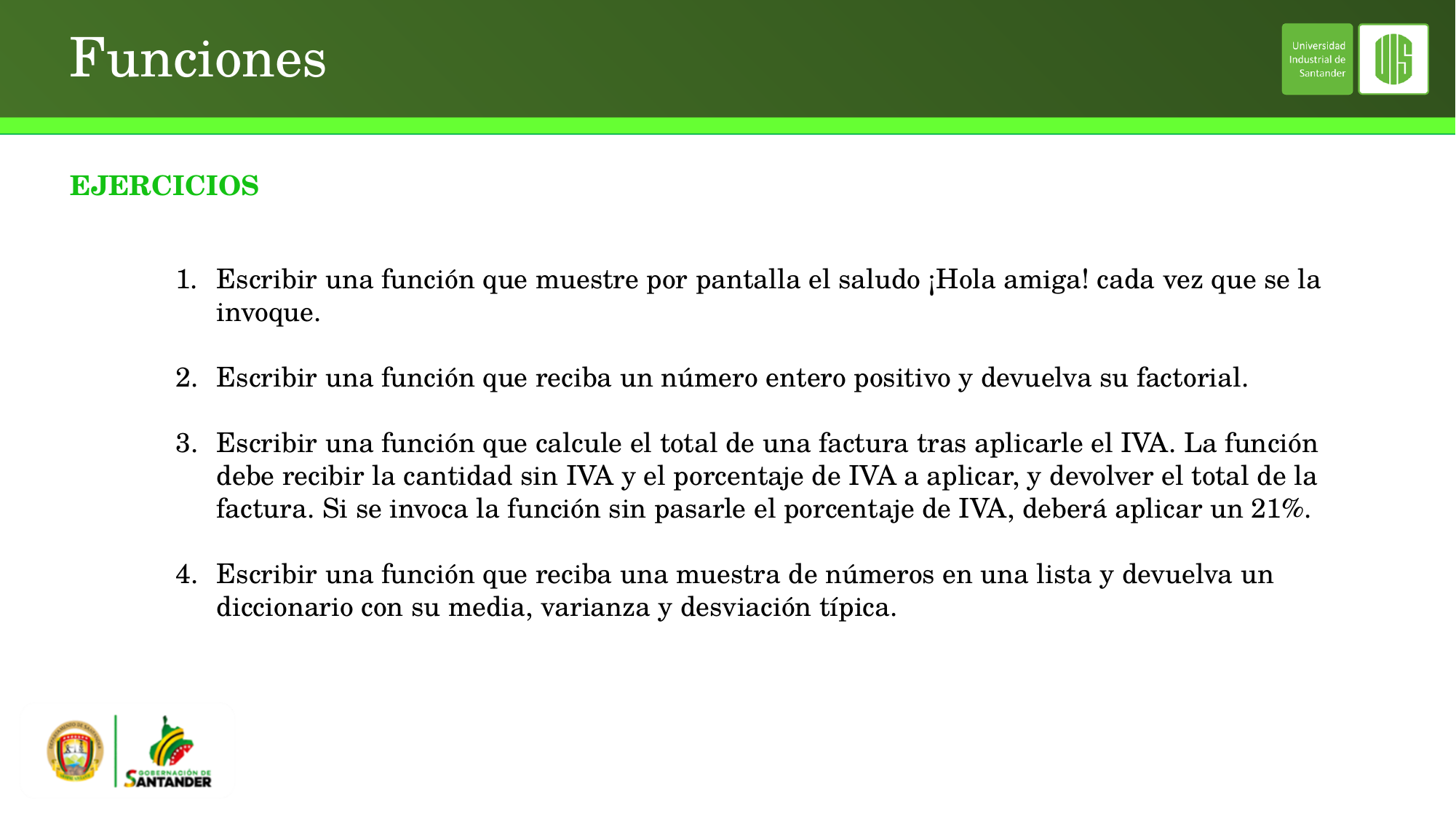

# Funciones
EJERCICIOS
Escribir una función que muestre por pantalla el saludo ¡Hola amiga! cada vez que se la invoque.

Escribir una función que reciba un número entero positivo y devuelva su factorial.

Escribir una función que calcule el total de una factura tras aplicarle el IVA. La función debe recibir la cantidad sin IVA y el porcentaje de IVA a aplicar, y devolver el total de la factura. Si se invoca la función sin pasarle el porcentaje de IVA, deberá aplicar un 21%.

Escribir una función que reciba una muestra de números en una lista y devuelva un diccionario con su media, varianza y desviación típica.